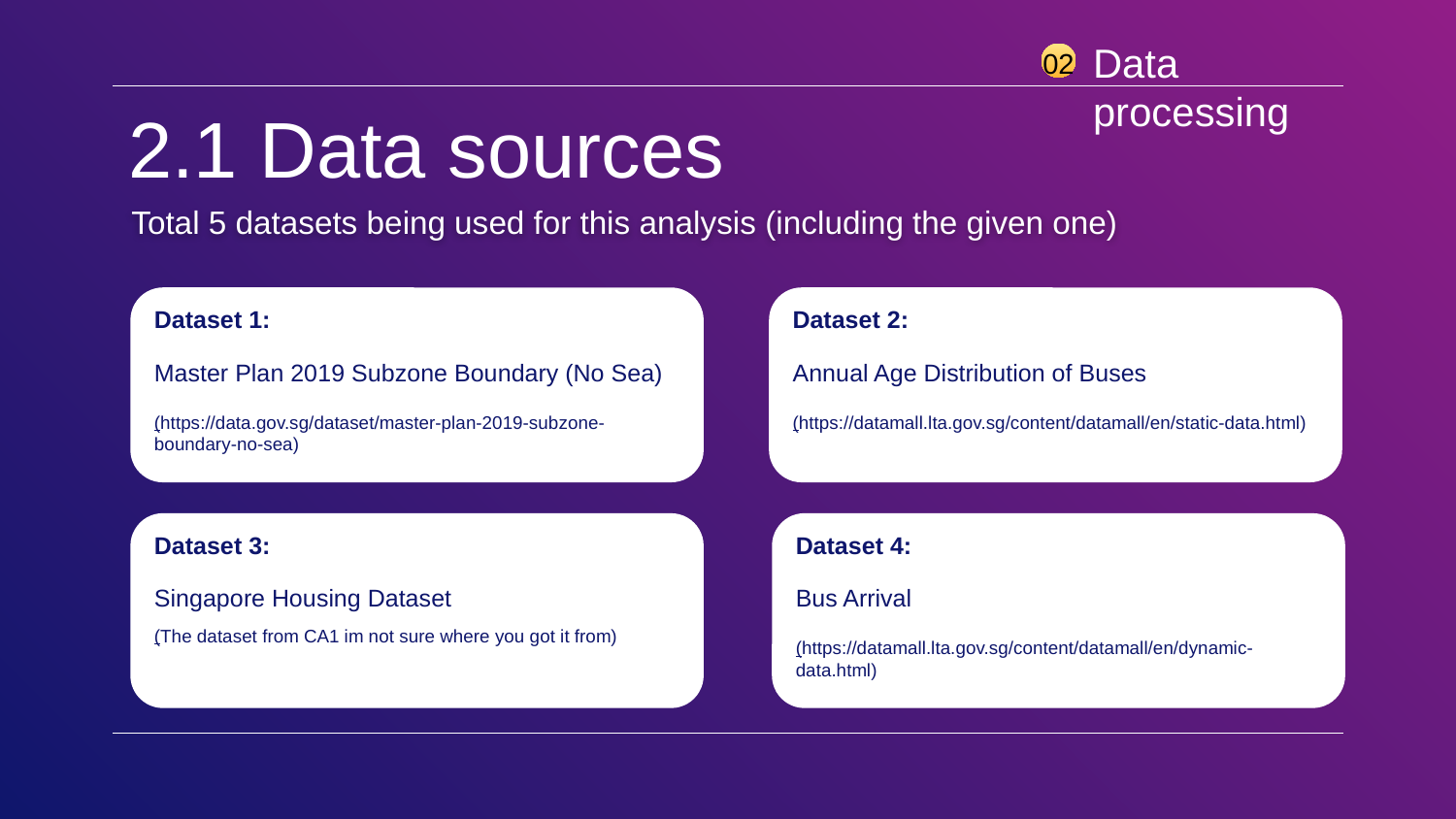

Data processing
02

# 2.1 Data sources
Total 5 datasets being used for this analysis (including the given one)
Dataset 1:
Master Plan 2019 Subzone Boundary (No Sea)
(https://data.gov.sg/dataset/master-plan-2019-subzone-boundary-no-sea)
Dataset 2:
Annual Age Distribution of Buses
(https://datamall.lta.gov.sg/content/datamall/en/static-data.html)
Dataset 3:
Singapore Housing Dataset
(The dataset from CA1 im not sure where you got it from)
Dataset 4:
Bus Arrival
(https://datamall.lta.gov.sg/content/datamall/en/dynamic-data.html)